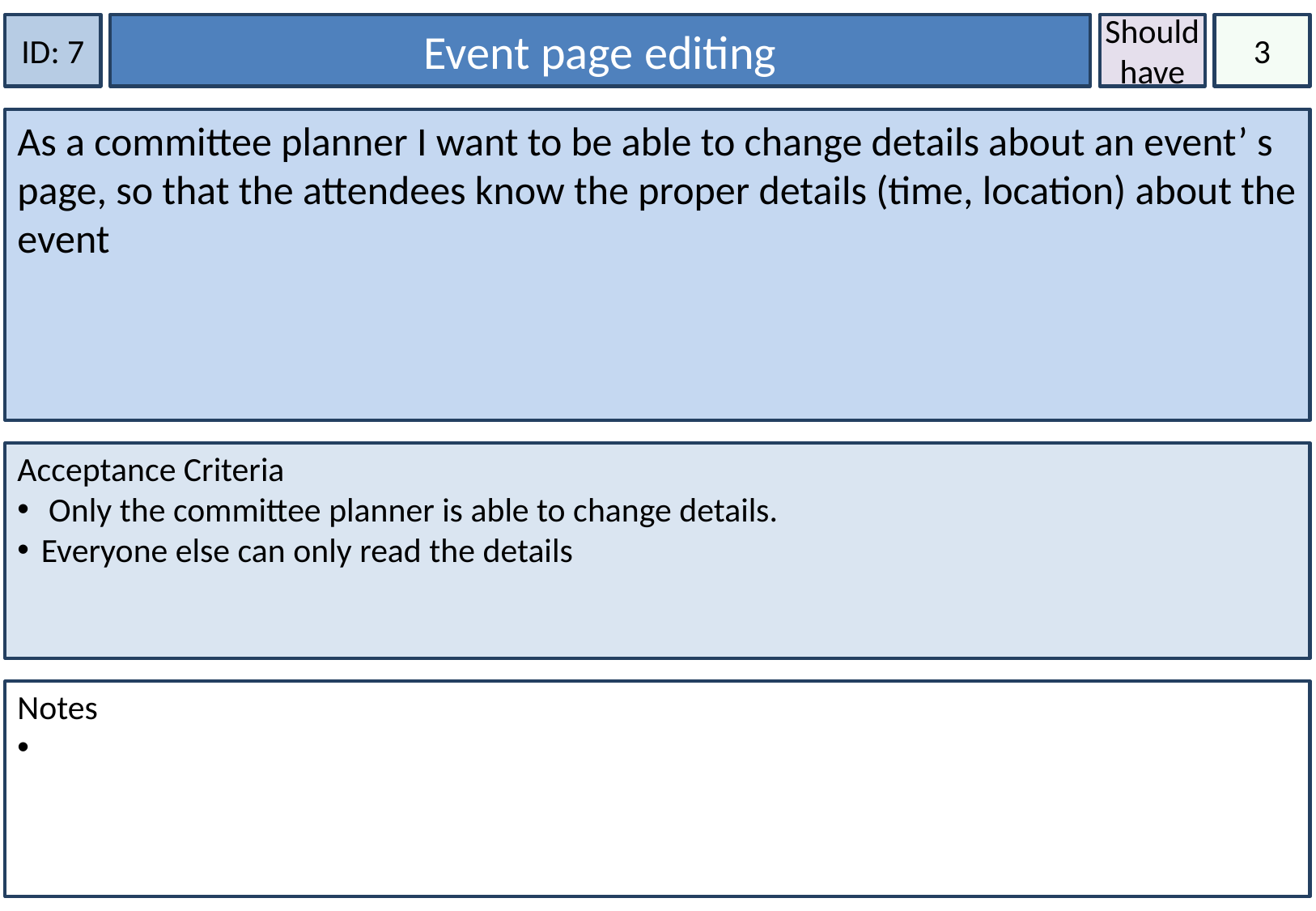

ID: 7
Event page editing
Should have
3
As a committee planner I want to be able to change details about an event’ s page, so that the attendees know the proper details (time, location) about the event
Acceptance Criteria
 Only the committee planner is able to change details.
Everyone else can only read the details

Notes